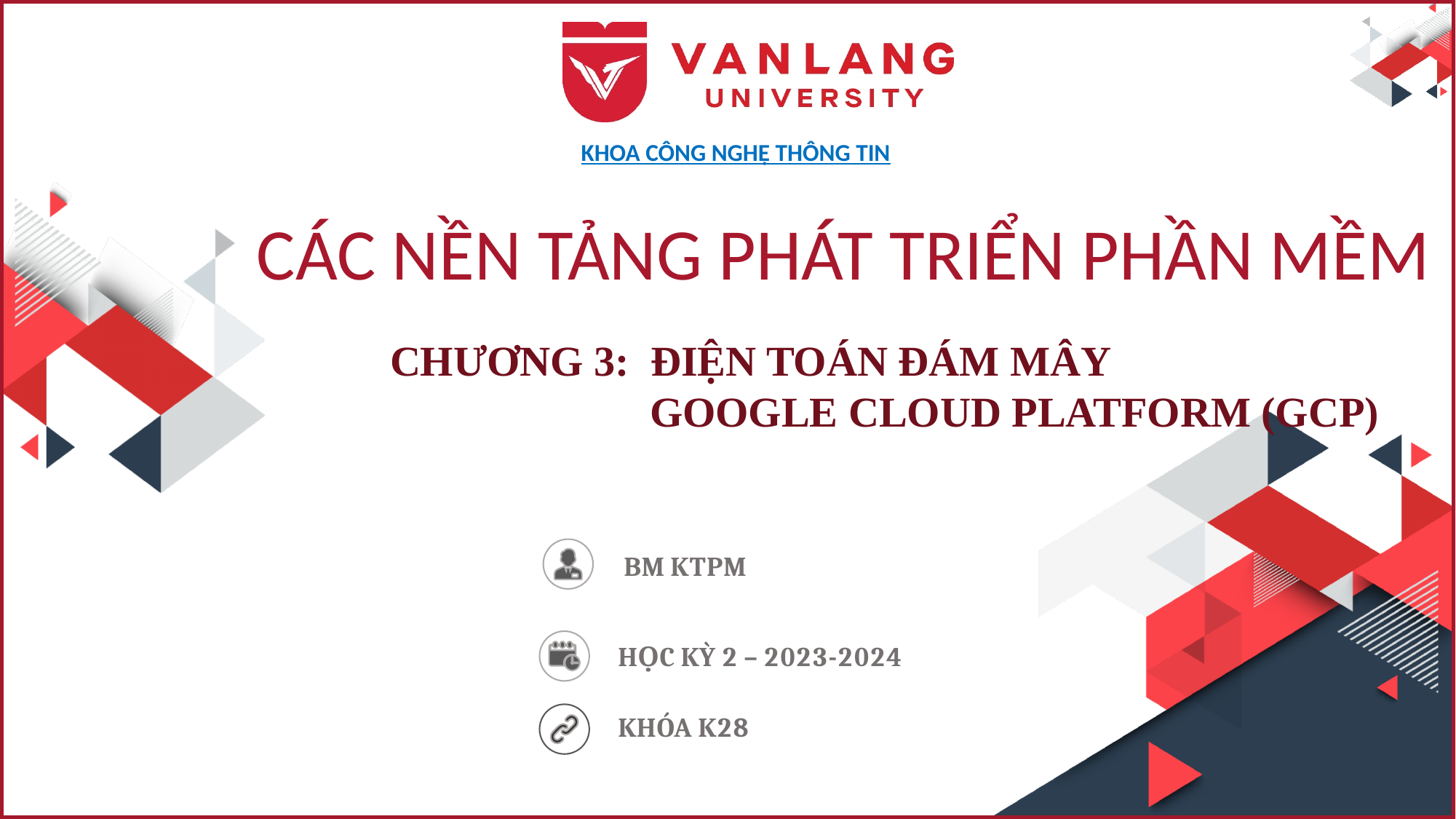

CÁC NỀN TẢNG PHÁT TRIỂN PHẦN MỀM
CHƯƠNG 3:  ĐIỆN TOÁN ĐÁM MÂY
                                                    GOOGLE CLOUD PLATFORM (GCP)

BM KTPM

HỌC KỲ 2 – 2023-2024

KHÓA K28